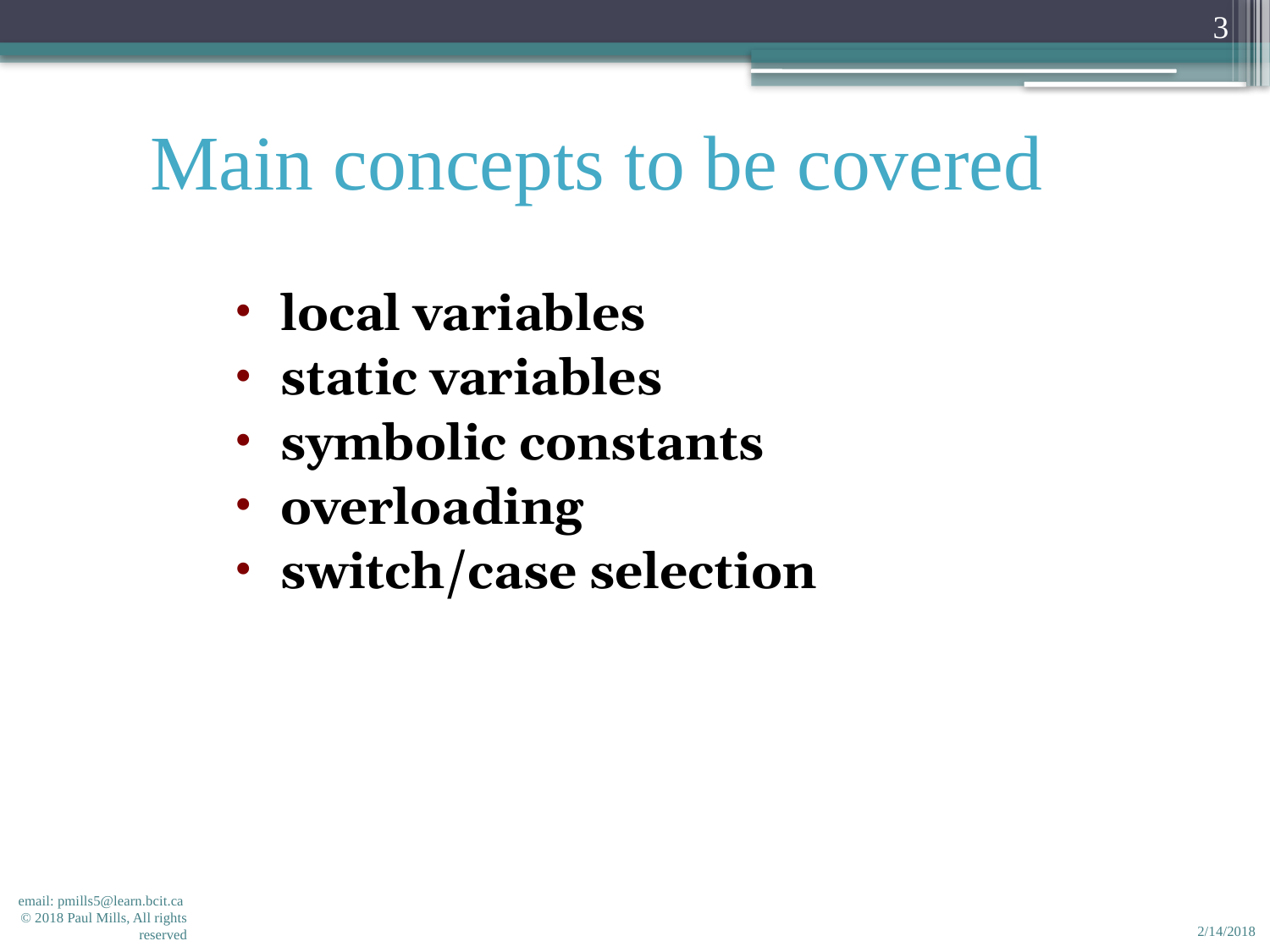

3
# Main concepts to be covered
local variables
static variables
symbolic constants
overloading
switch/case selection

email: pmills5@learn.bcit.ca  © 2018 Paul Mills, All rights reserved
2/14/2018